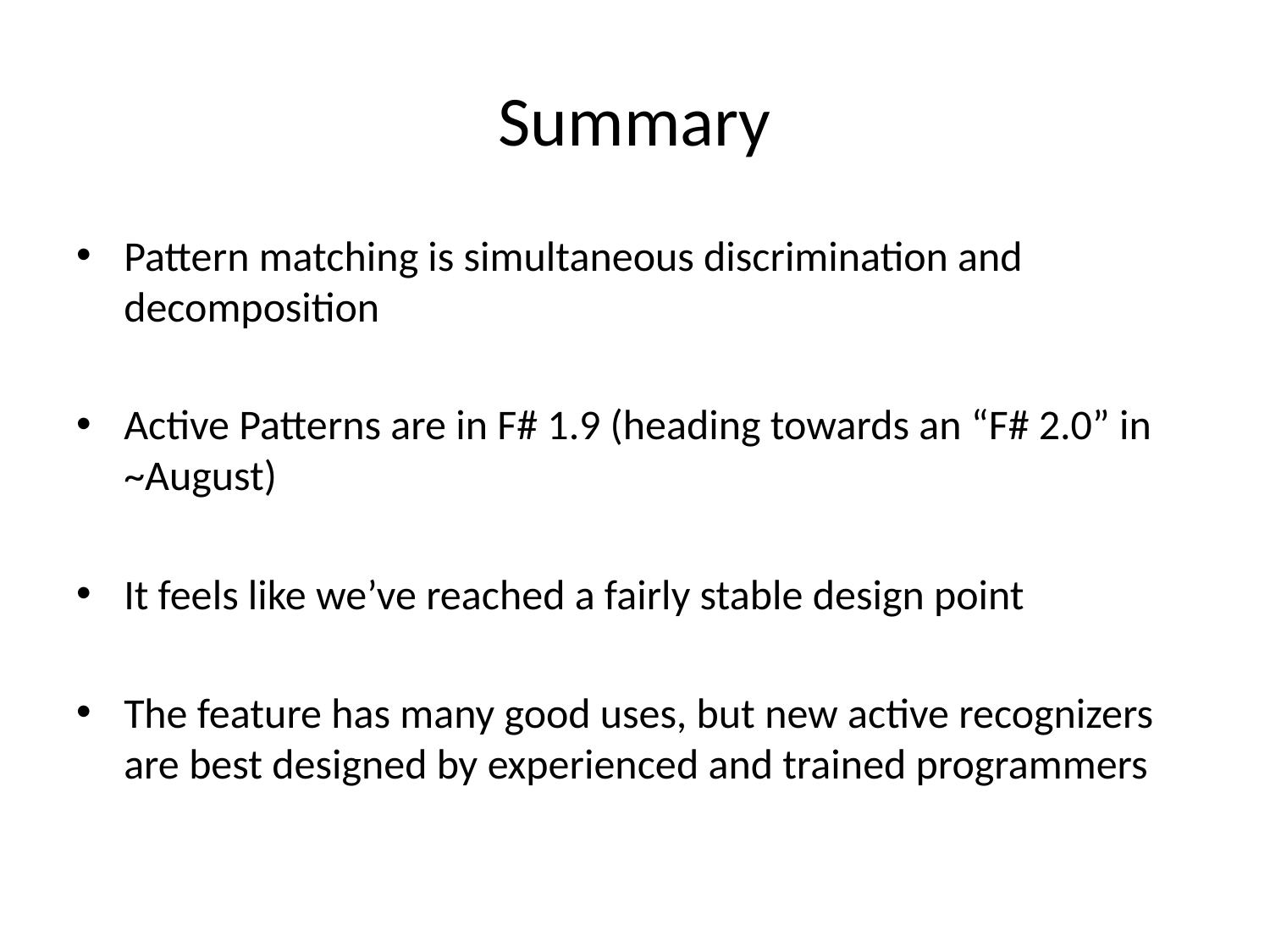

# Summary
Pattern matching is simultaneous discrimination and decomposition

Active Patterns are in F# 1.9 (heading towards an “F# 2.0” in ~August)

It feels like we’ve reached a fairly stable design point

The feature has many good uses, but new active recognizers are best designed by experienced and trained programmers